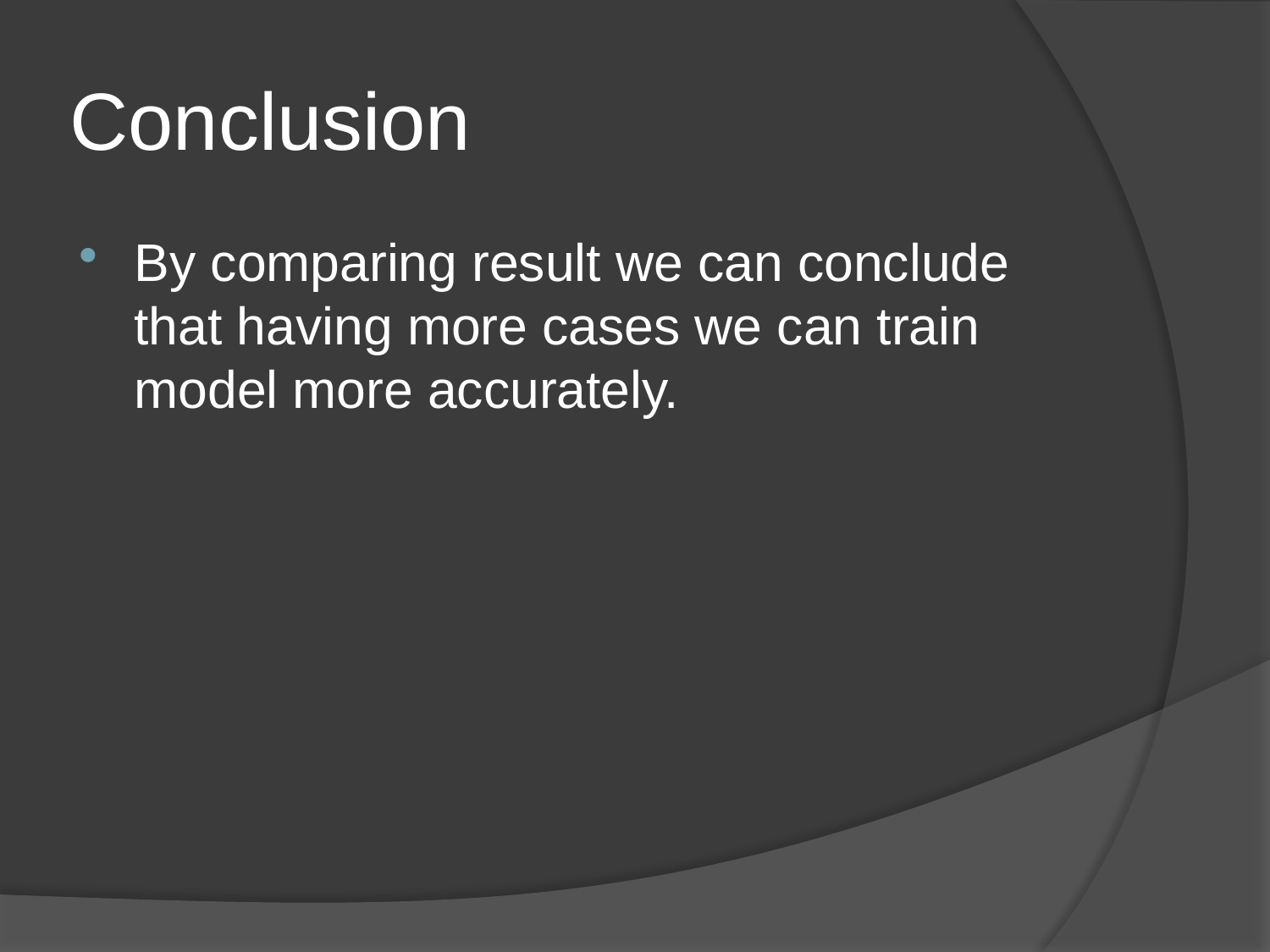

# Conclusion
By comparing result we can conclude that having more cases we can train model more accurately.